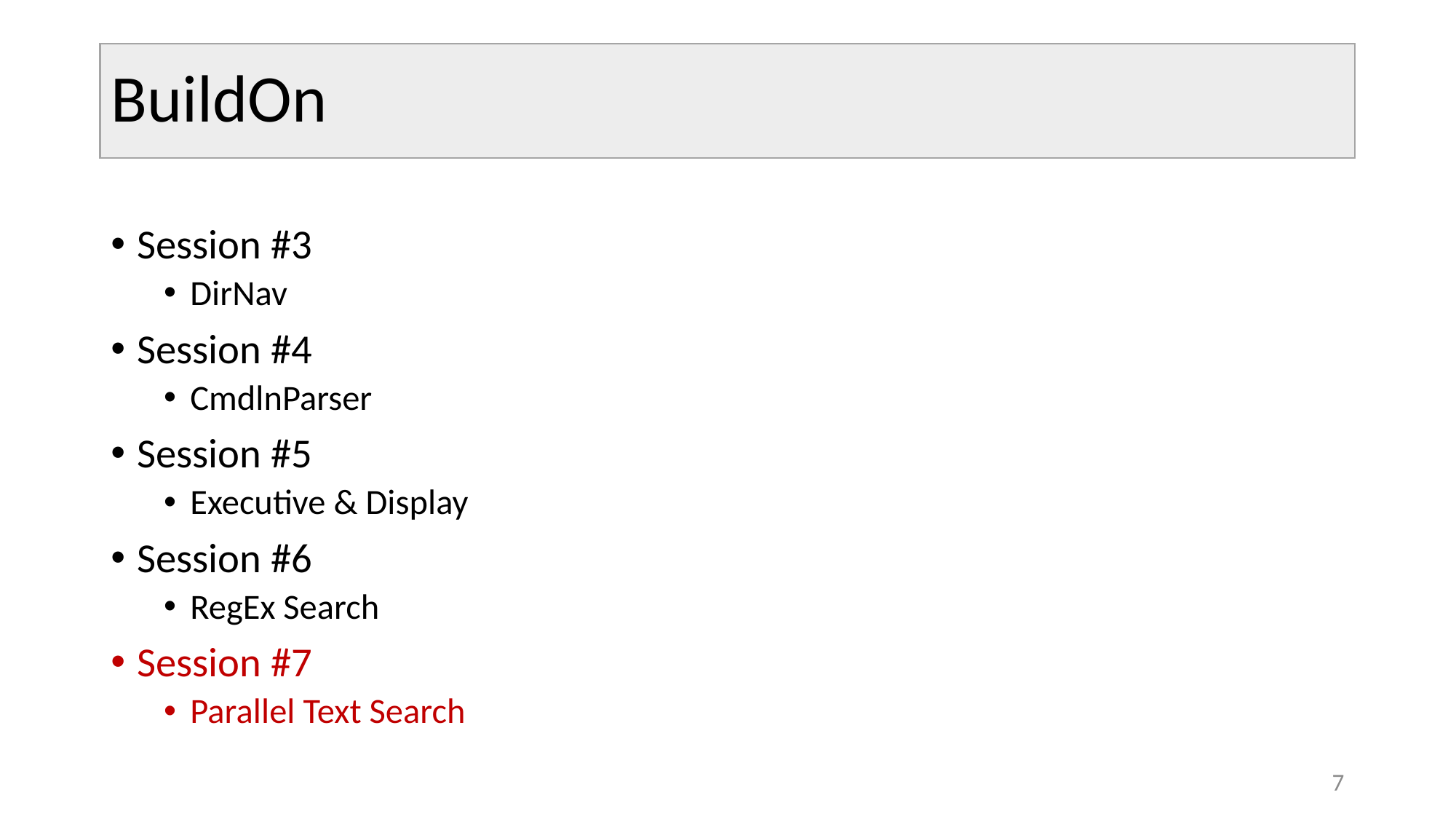

# BuildOn
Session #3
DirNav
Session #4
CmdlnParser
Session #5
Executive & Display
Session #6
RegEx Search
Session #7
Parallel Text Search
7